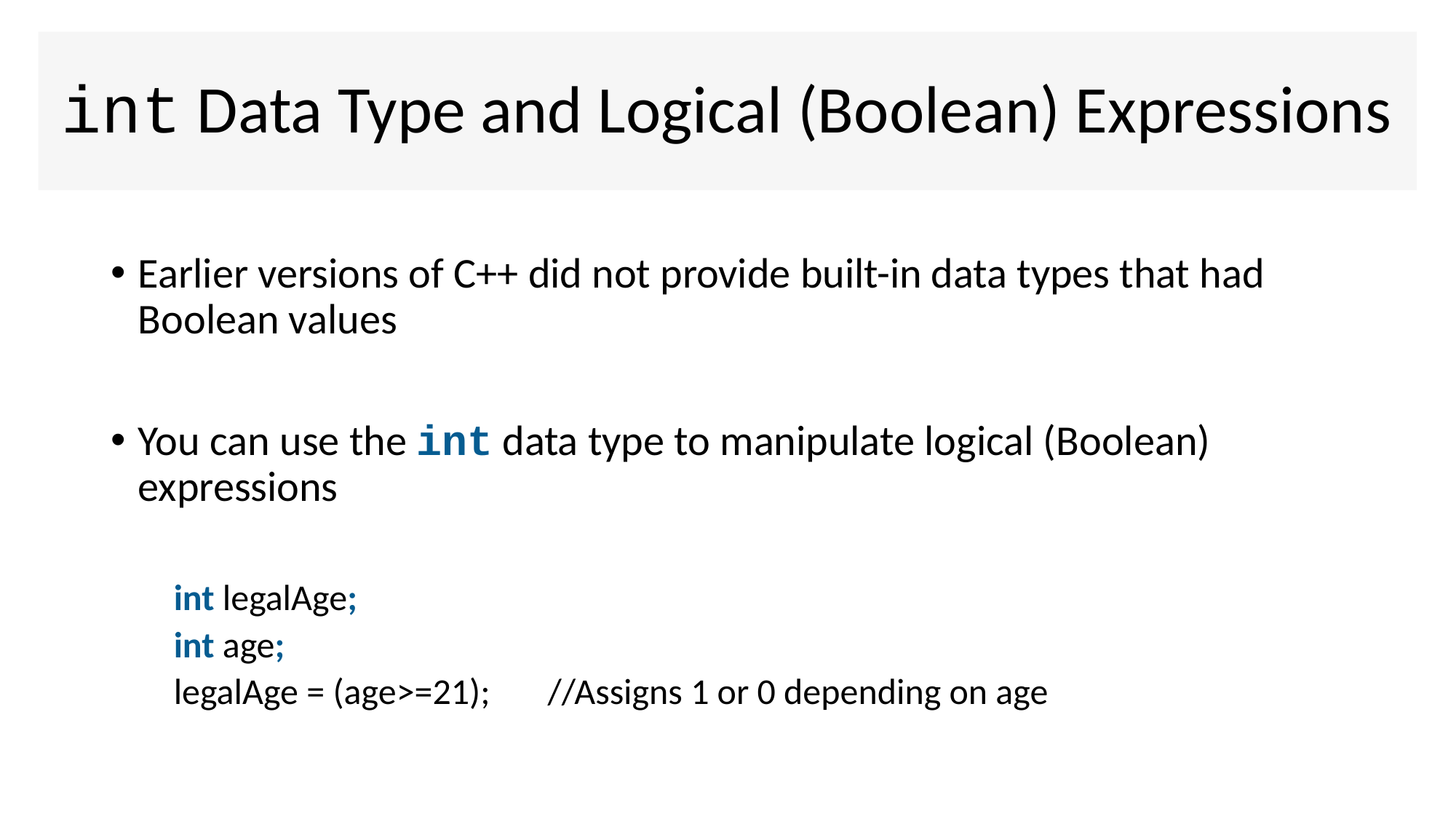

# int Data Type and Logical (Boolean) Expressions
Earlier versions of C++ did not provide built-in data types that had Boolean values

You can use the int data type to manipulate logical (Boolean) expressions

 int legalAge;
 int age;
 legalAge = (age>=21);       //Assigns 1 or 0 depending on age